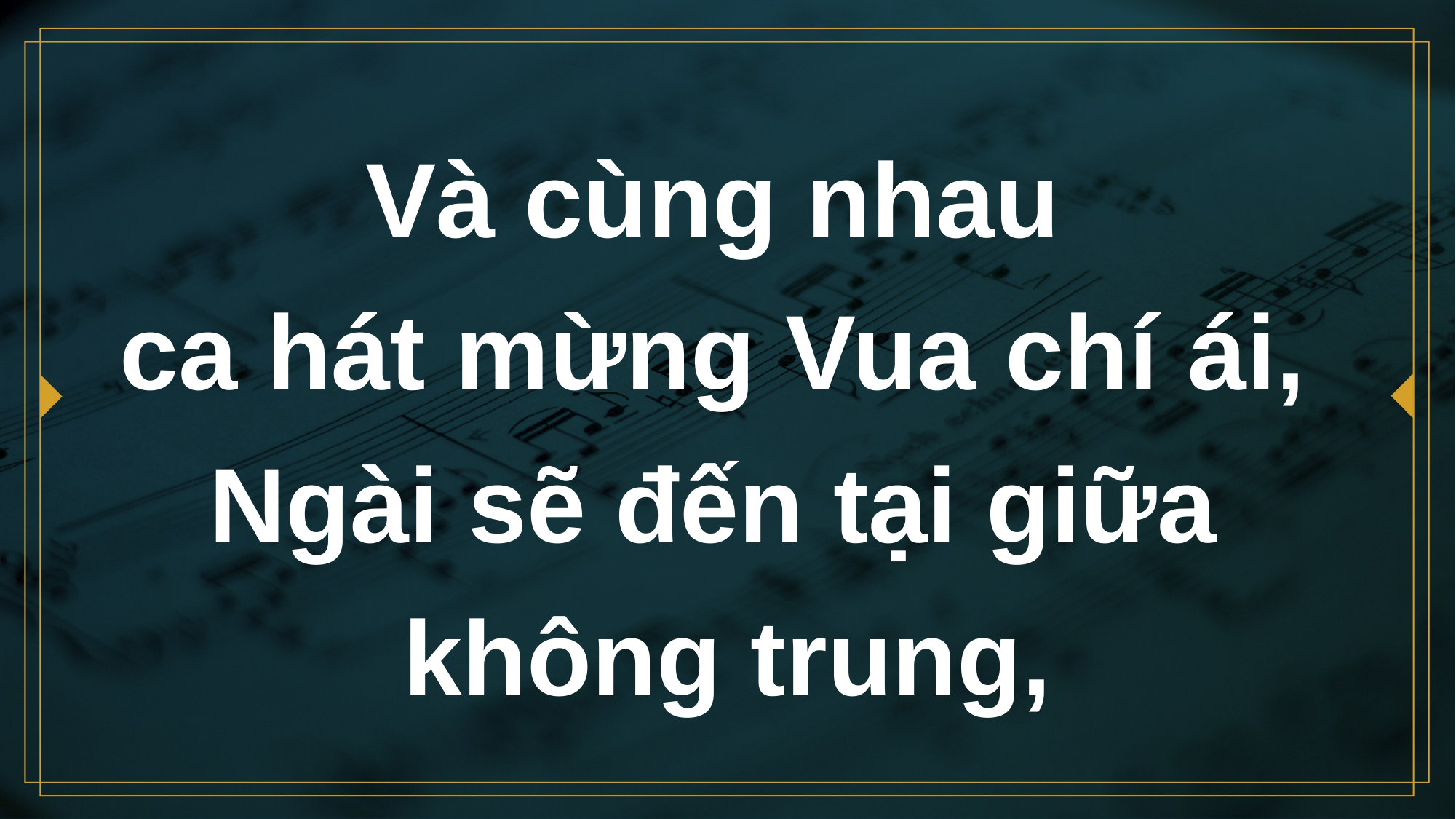

# Và cùng nhau ca hát mừng Vua chí ái, Ngài sẽ đến tại giữa không trung,